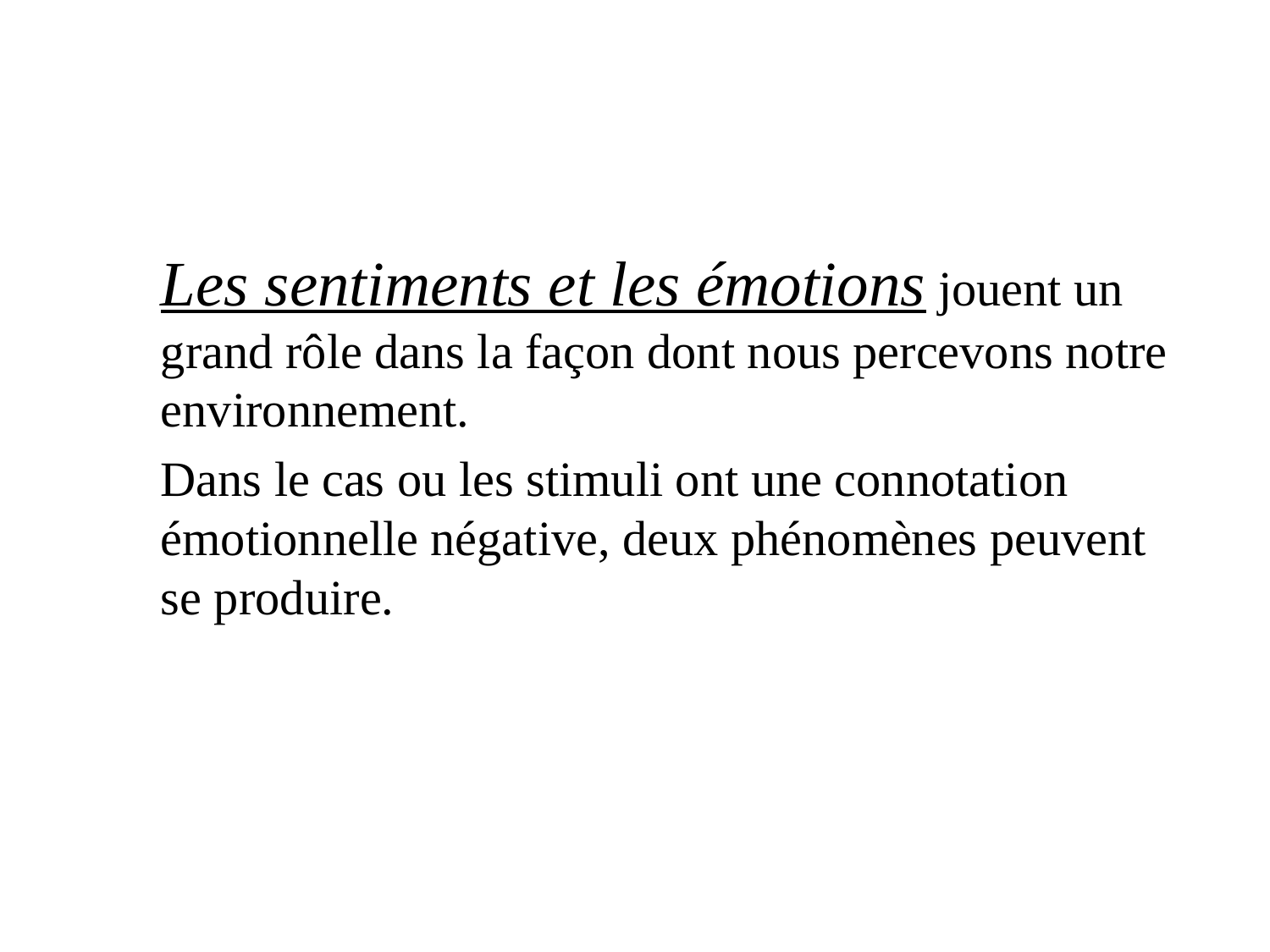

Les sentiments et les émotions jouent un grand rôle dans la façon dont nous percevons notre environnement.
	Dans le cas ou les stimuli ont une connotation émotionnelle négative, deux phénomènes peuvent se produire.